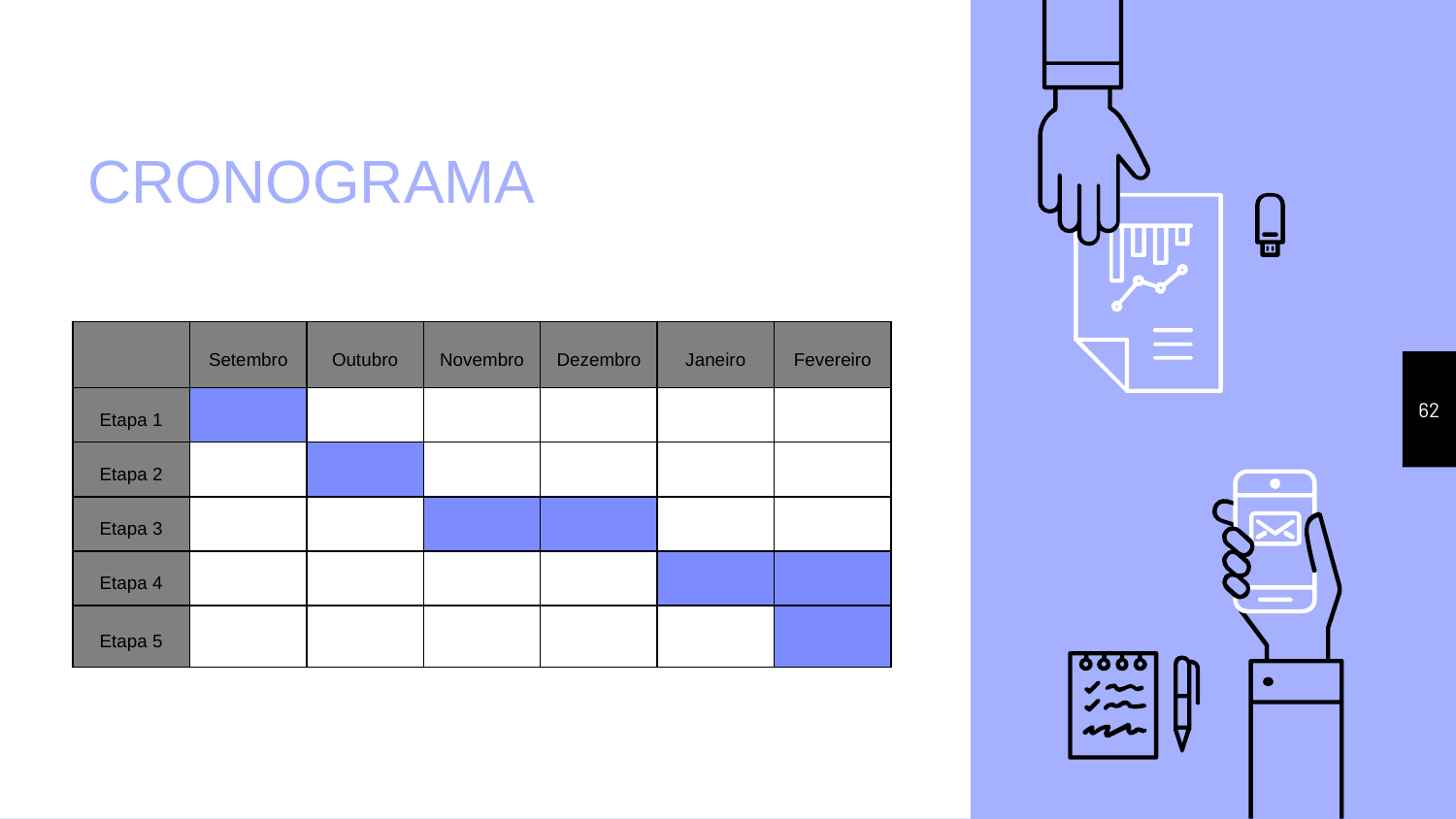

# CRONOGRAMA
|  | Setembro | Outubro | Novembro | Dezembro | Janeiro | Fevereiro |
| --- | --- | --- | --- | --- | --- | --- |
| Etapa 1 |  |  |  |  |  |  |
| Etapa 2 |  |  |  |  |  |  |
| Etapa 3 |  |  |  |  |  |  |
| Etapa 4 |  |  |  |  |  |  |
| Etapa 5 |  |  |  |  |  |  |
62